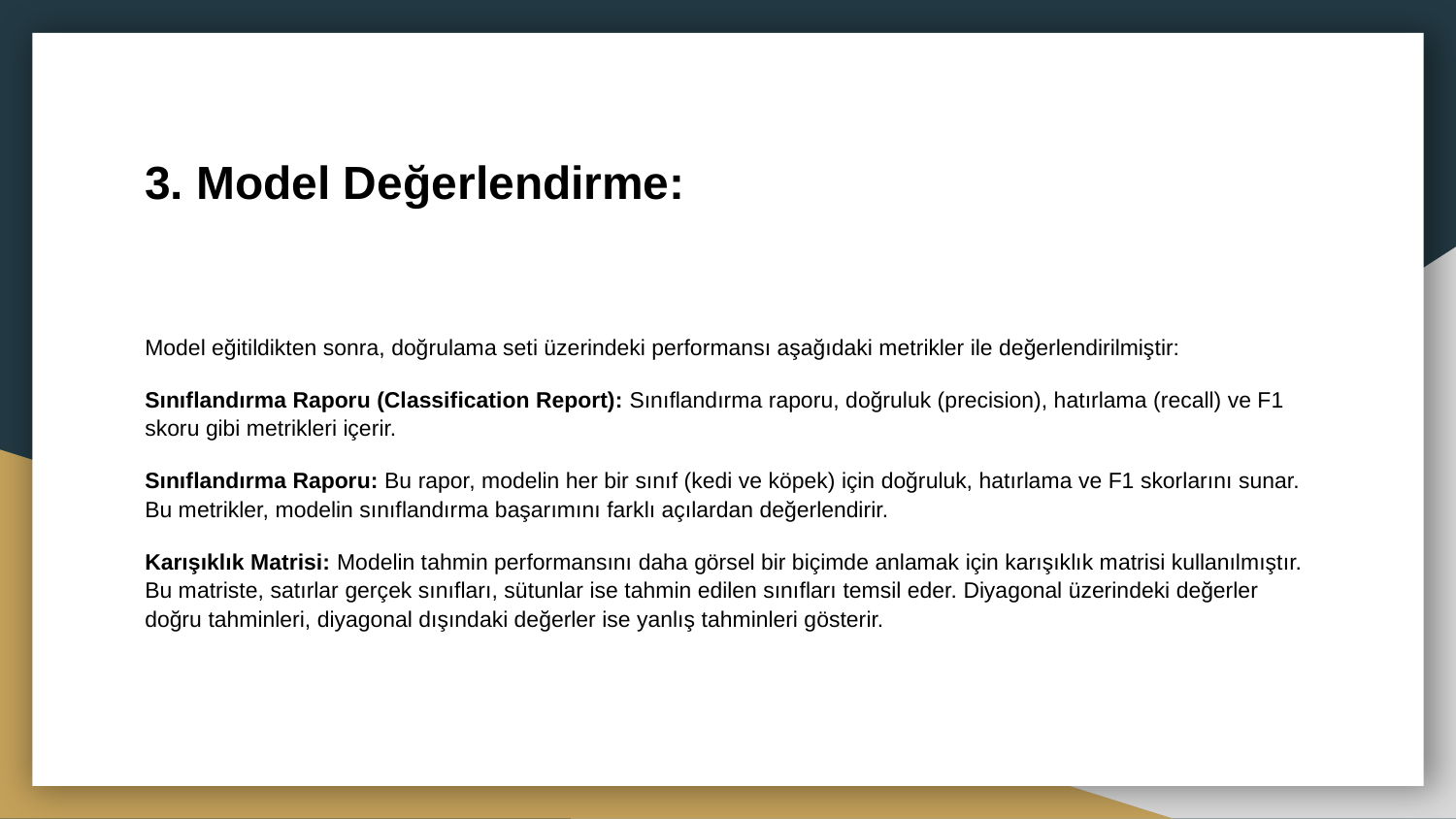

# 3. Model Değerlendirme:

Model eğitildikten sonra, doğrulama seti üzerindeki performansı aşağıdaki metrikler ile değerlendirilmiştir:
Sınıflandırma Raporu (Classification Report): Sınıflandırma raporu, doğruluk (precision), hatırlama (recall) ve F1 skoru gibi metrikleri içerir.
Sınıflandırma Raporu: Bu rapor, modelin her bir sınıf (kedi ve köpek) için doğruluk, hatırlama ve F1 skorlarını sunar. Bu metrikler, modelin sınıflandırma başarımını farklı açılardan değerlendirir.
Karışıklık Matrisi: Modelin tahmin performansını daha görsel bir biçimde anlamak için karışıklık matrisi kullanılmıştır. Bu matriste, satırlar gerçek sınıfları, sütunlar ise tahmin edilen sınıfları temsil eder. Diyagonal üzerindeki değerler doğru tahminleri, diyagonal dışındaki değerler ise yanlış tahminleri gösterir.